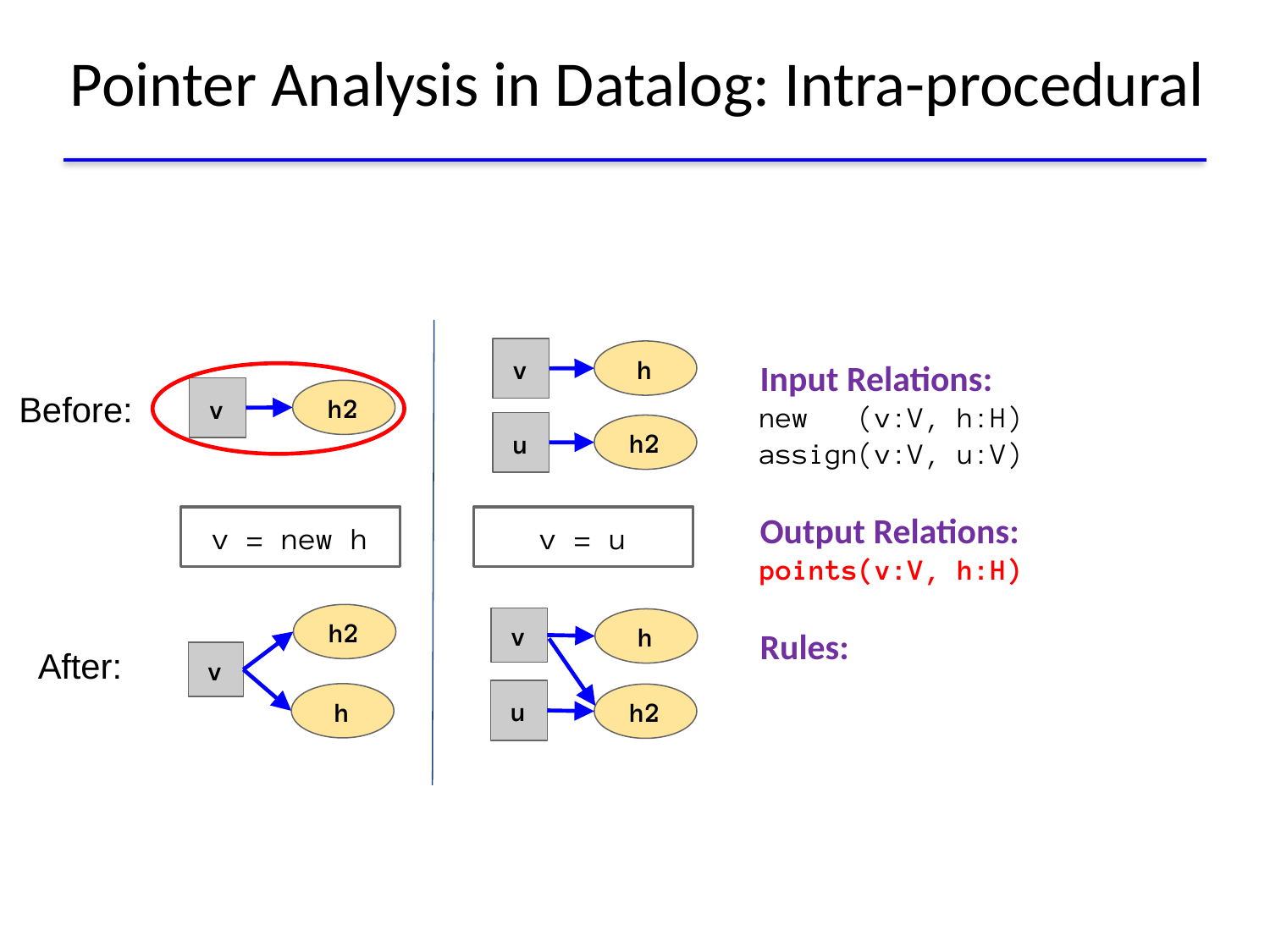

# Pointer Analysis in Datalog: Intra-procedural
v
h
Input Relations:
new   (v:V, h:H)
assign(v:V, u:V)

Output Relations:
points(v:V, h:H)

Rules:

Before:
v
h2
u
h2
v = new h
v = u
h2
v
h
After:
v
u
h
h2